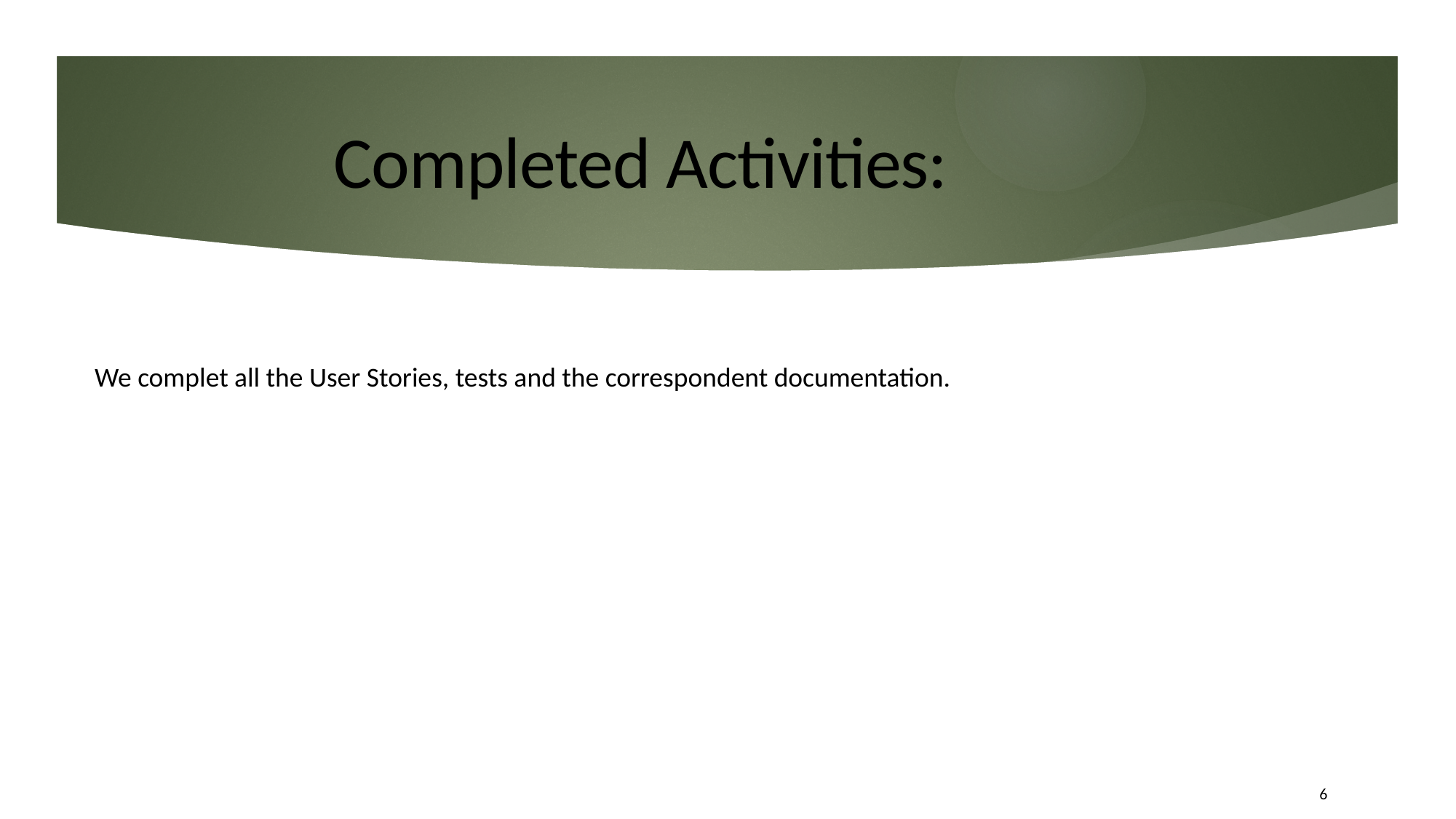

# Completed Activities:
We complet all the User Stories, tests and the correspondent documentation.
6